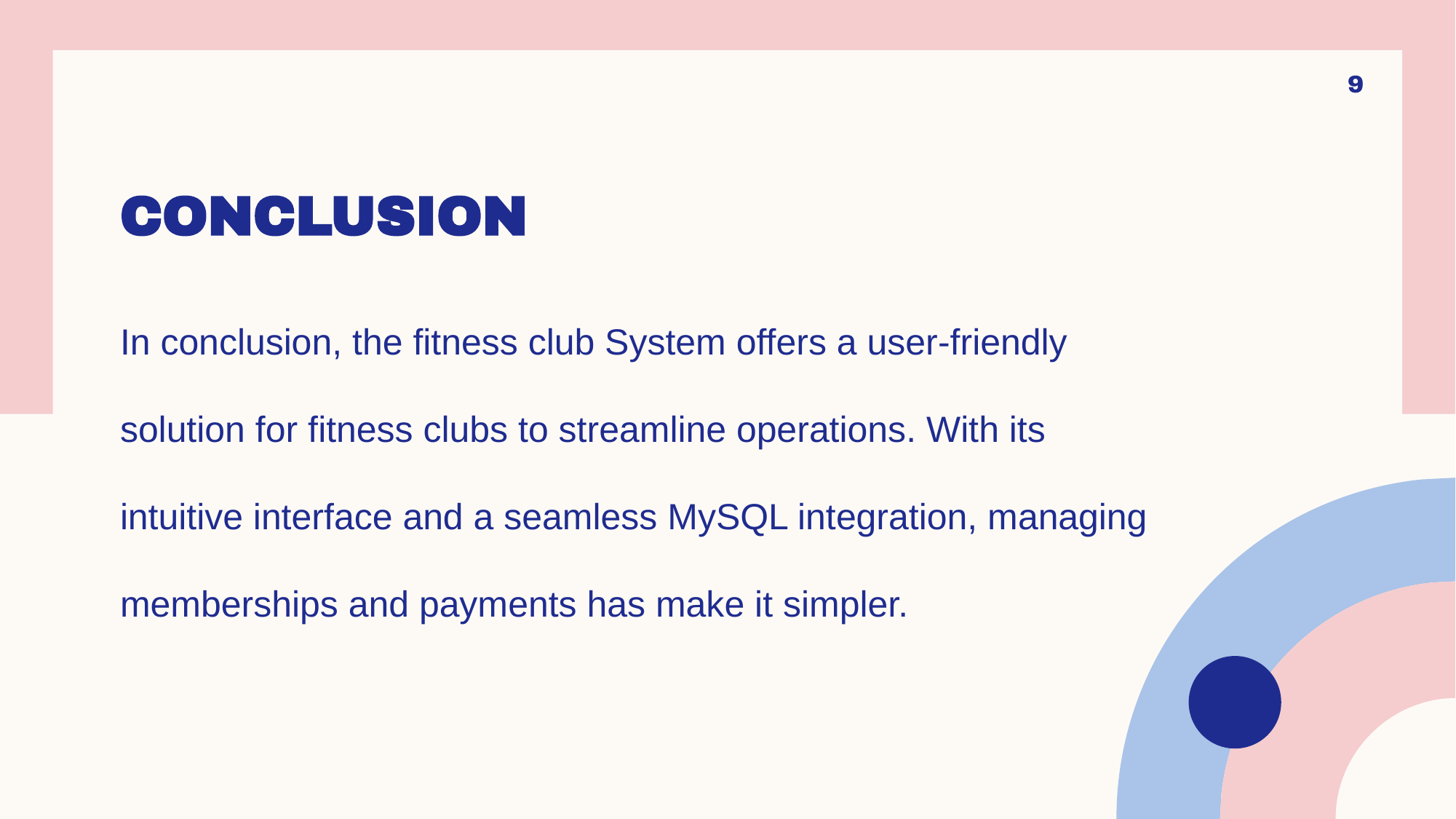

9
# conclusion
In conclusion, the fitness club System offers a user-friendly solution for fitness clubs to streamline operations. With its intuitive interface and a seamless MySQL integration, managing memberships and payments has make it simpler.